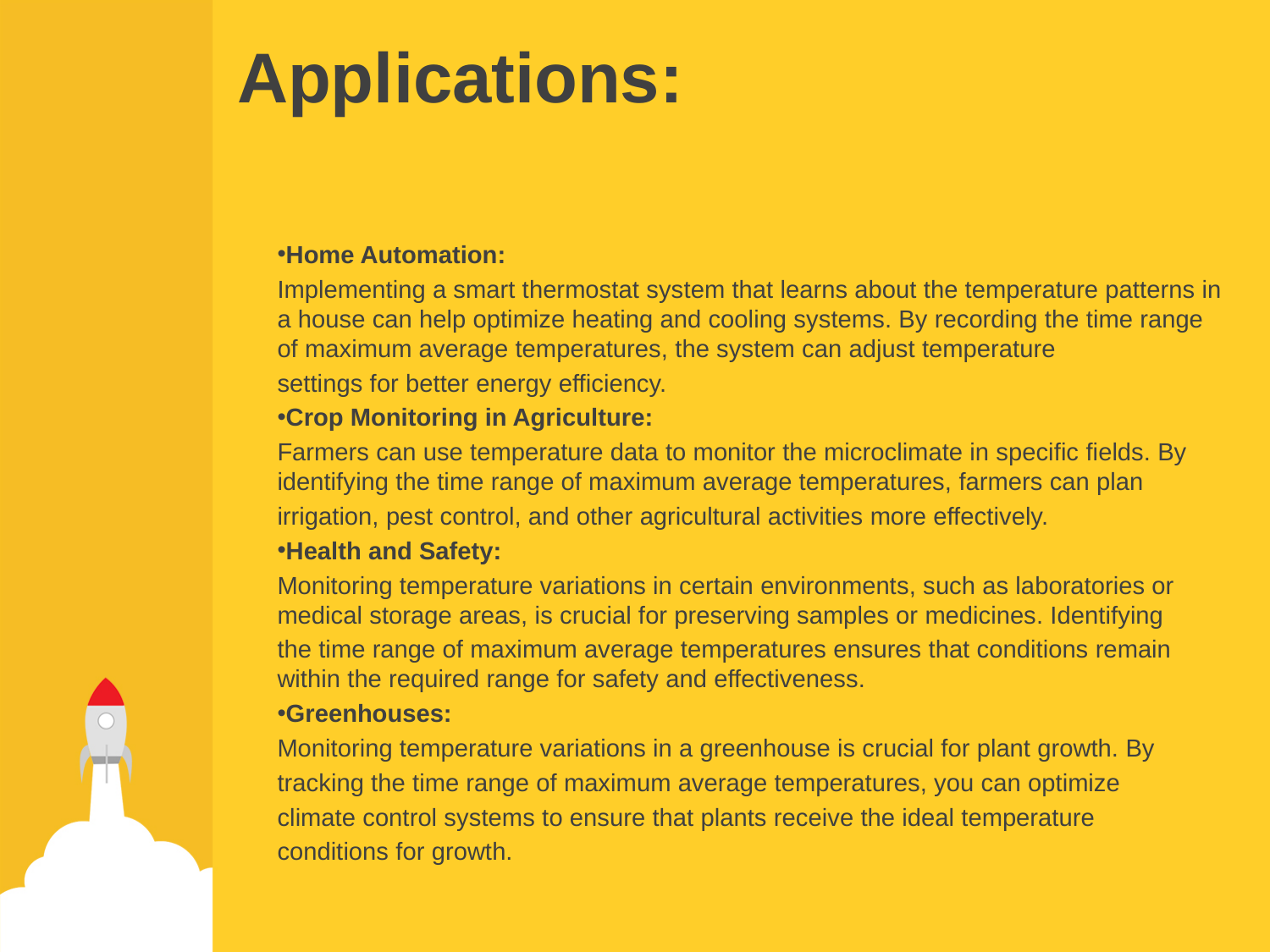

# Applications:
Home Automation:
Implementing a smart thermostat system that learns about the temperature patterns in a house can help optimize heating and cooling systems. By recording the time range of maximum average temperatures, the system can adjust temperature
settings for better energy efficiency.
Crop Monitoring in Agriculture:
Farmers can use temperature data to monitor the microclimate in specific fields. By identifying the time range of maximum average temperatures, farmers can plan
irrigation, pest control, and other agricultural activities more effectively.
Health and Safety:
Monitoring temperature variations in certain environments, such as laboratories or medical storage areas, is crucial for preserving samples or medicines. Identifying
the time range of maximum average temperatures ensures that conditions remain within the required range for safety and effectiveness.
Greenhouses:
Monitoring temperature variations in a greenhouse is crucial for plant growth. By
tracking the time range of maximum average temperatures, you can optimize
climate control systems to ensure that plants receive the ideal temperature
conditions for growth.